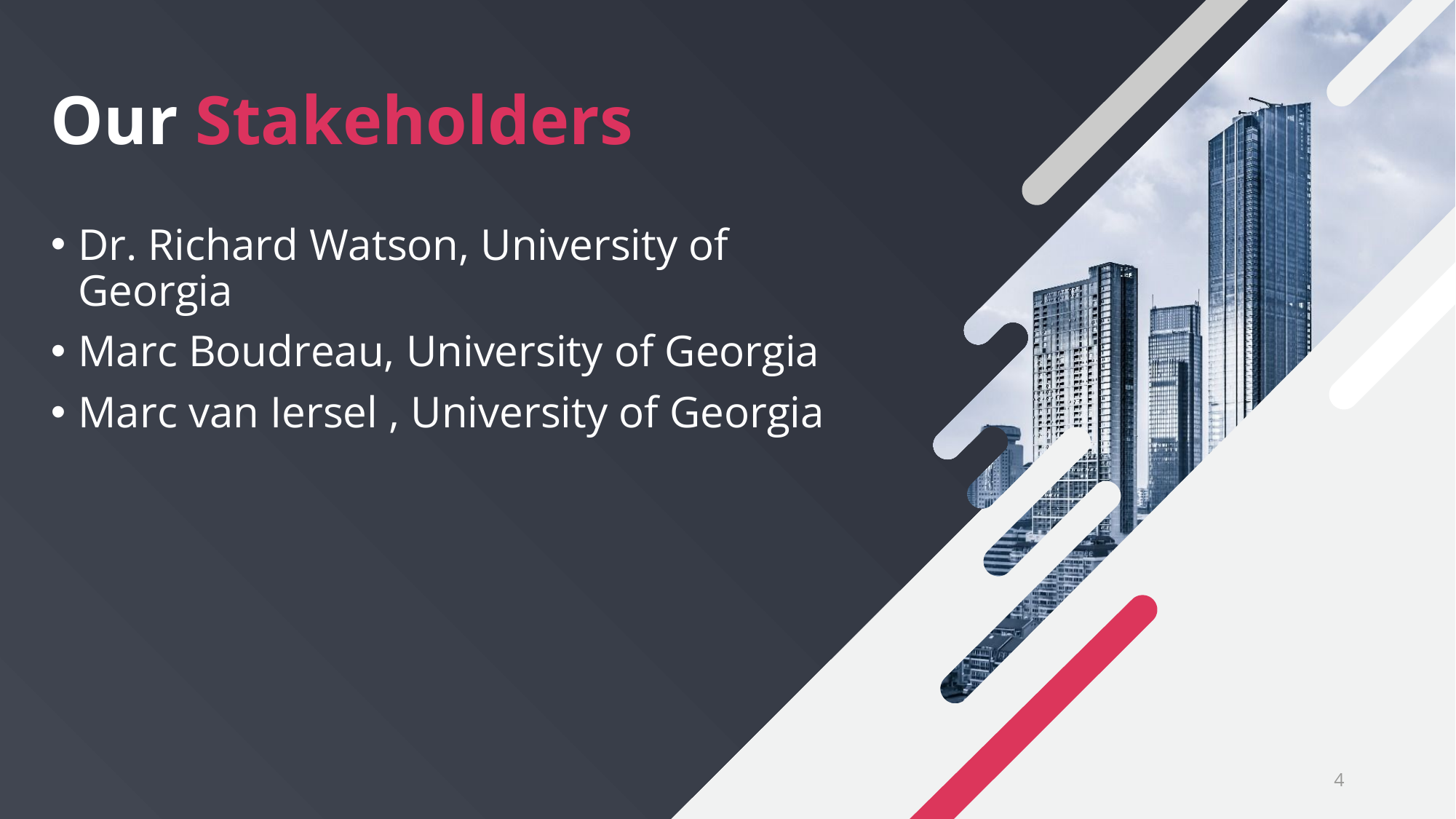

# Our Stakeholders
Dr. Richard Watson, University of Georgia
Marc Boudreau, University of Georgia
Marc van Iersel , University of Georgia
4